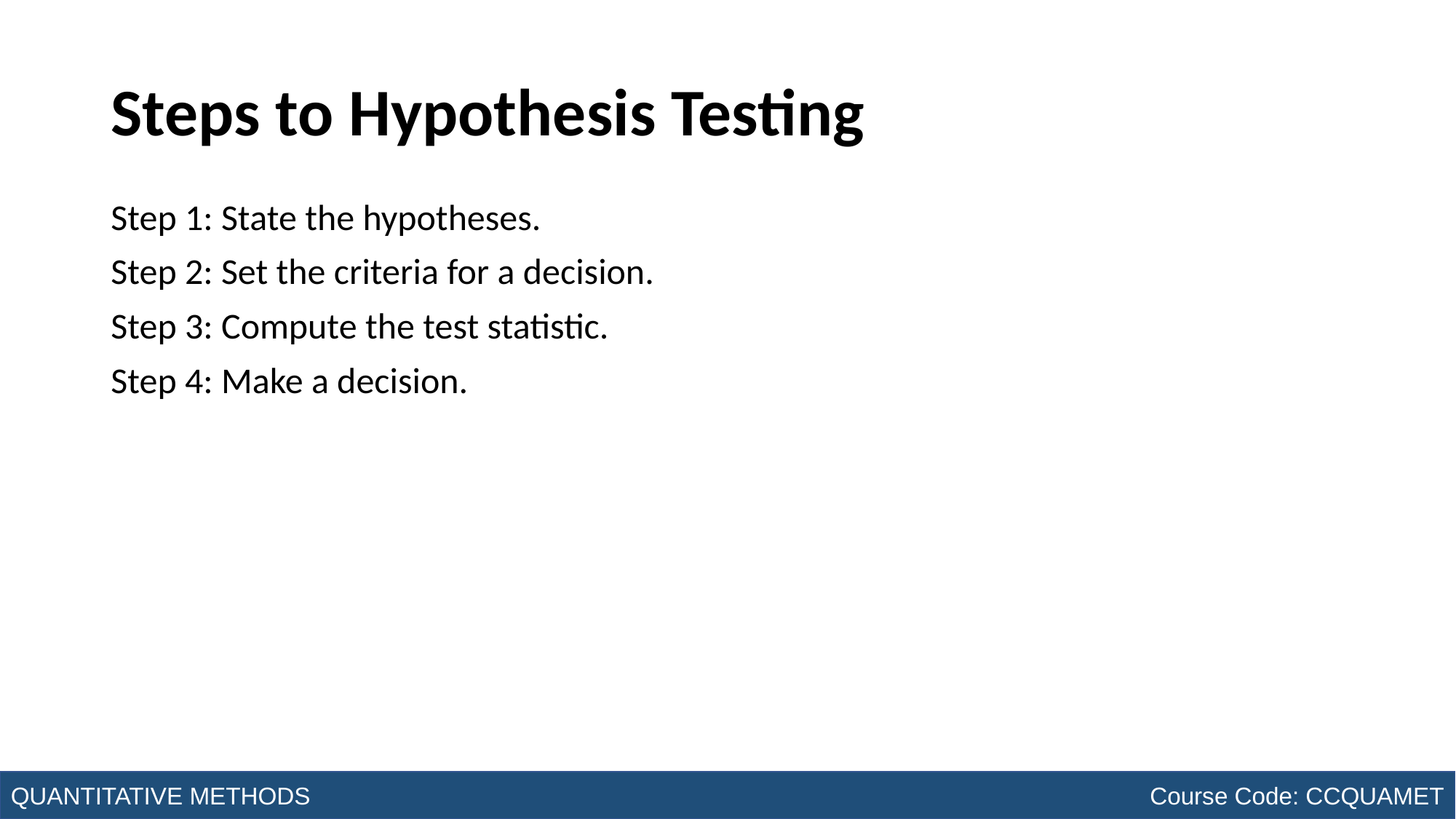

# Steps to Hypothesis Testing
Step 1: State the hypotheses.
Step 2: Set the criteria for a decision.
Step 3: Compute the test statistic.
Step 4: Make a decision.

Joseph Marvin R. Imperial
QUANTITATIVE METHODS
NU College of Computing and Information Technologies
Course Code: CCQUAMET